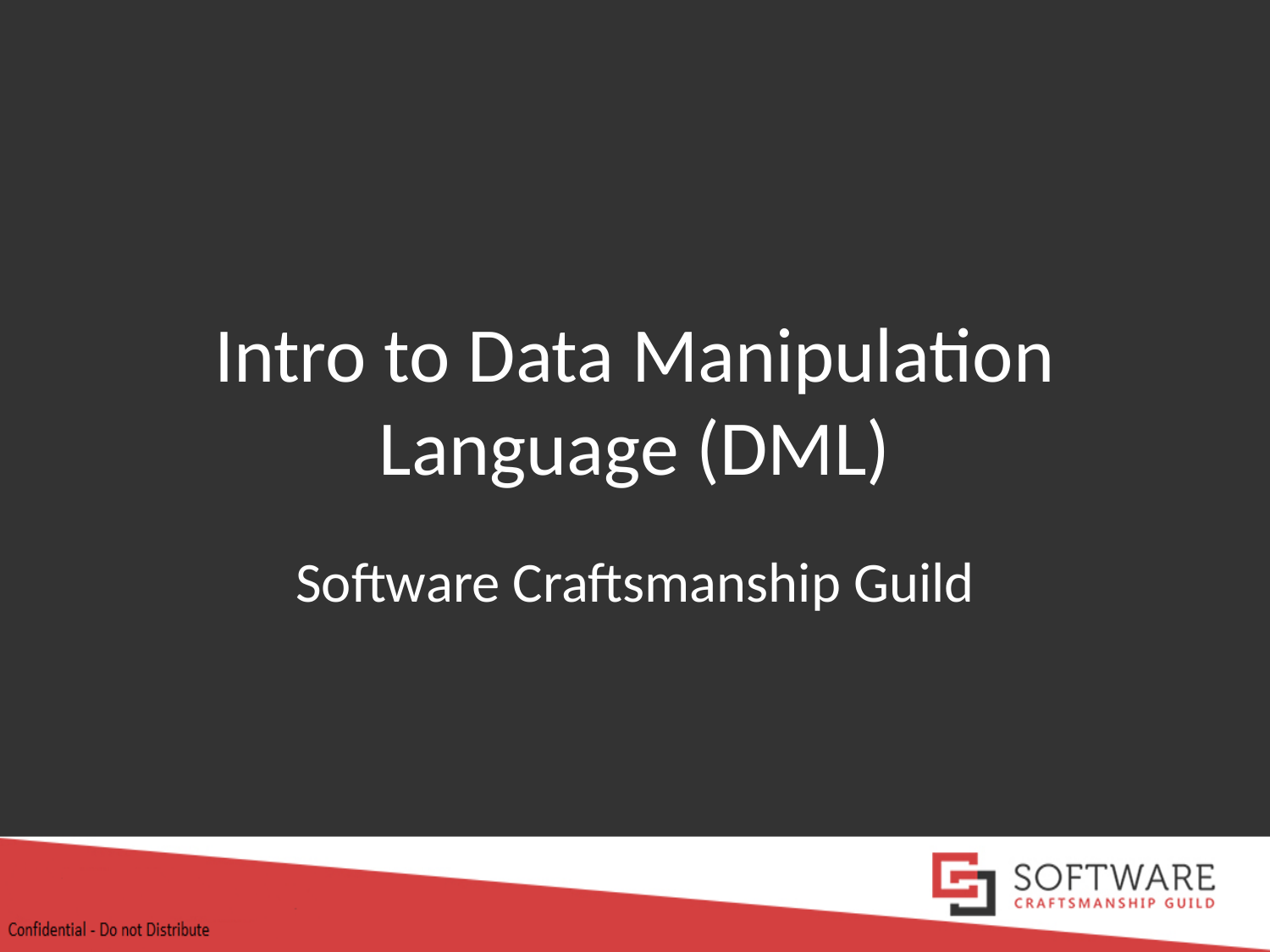

# Intro to Data Manipulation Language (DML)
Software Craftsmanship Guild